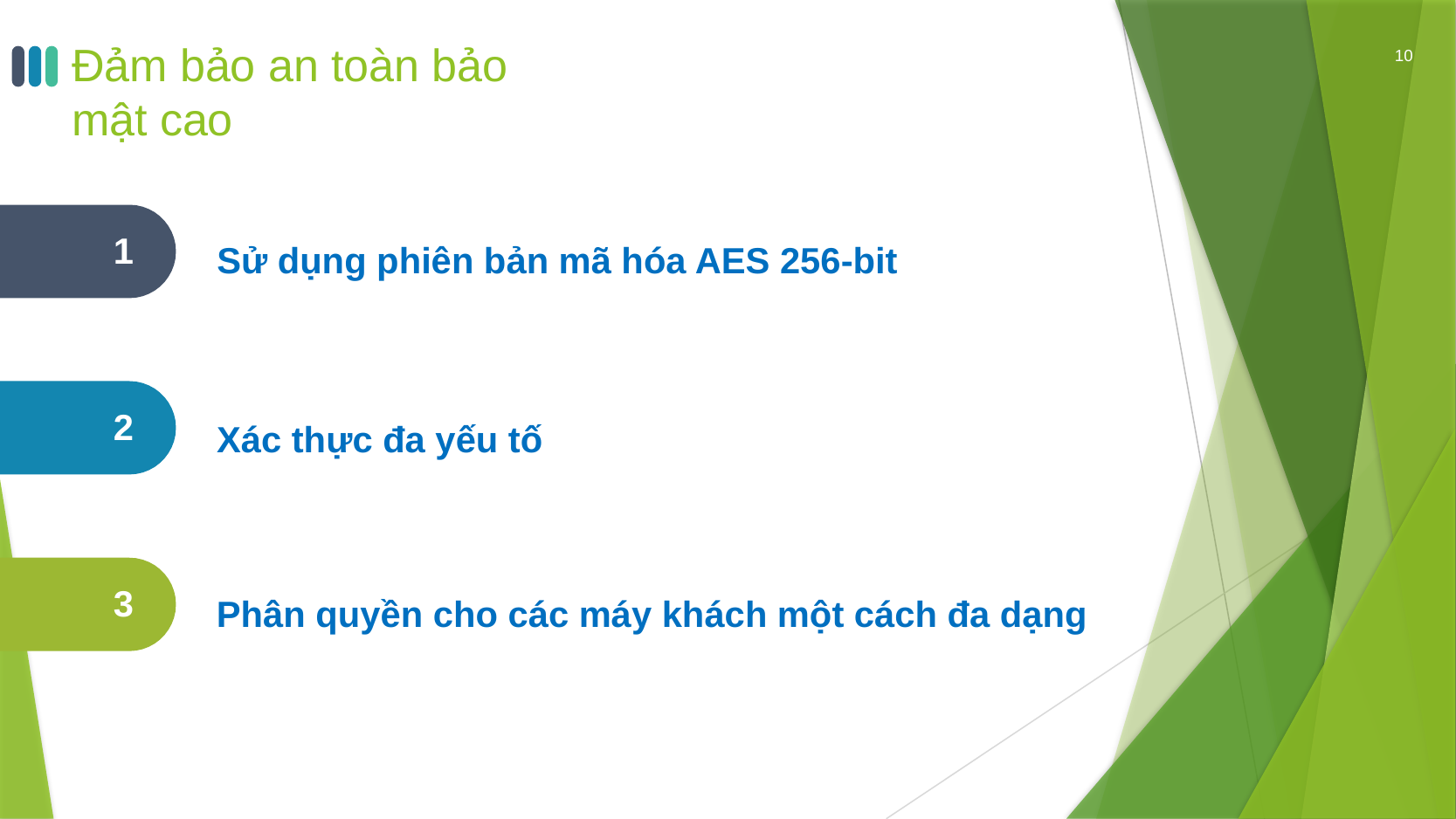

# Đảm bảo an toàn bảo mật cao
10

Sử dụng phiên bản mã hóa AES 256-bit
1

Xác thực đa yếu tố
2

Phân quyền cho các máy khách một cách đa dạng
3